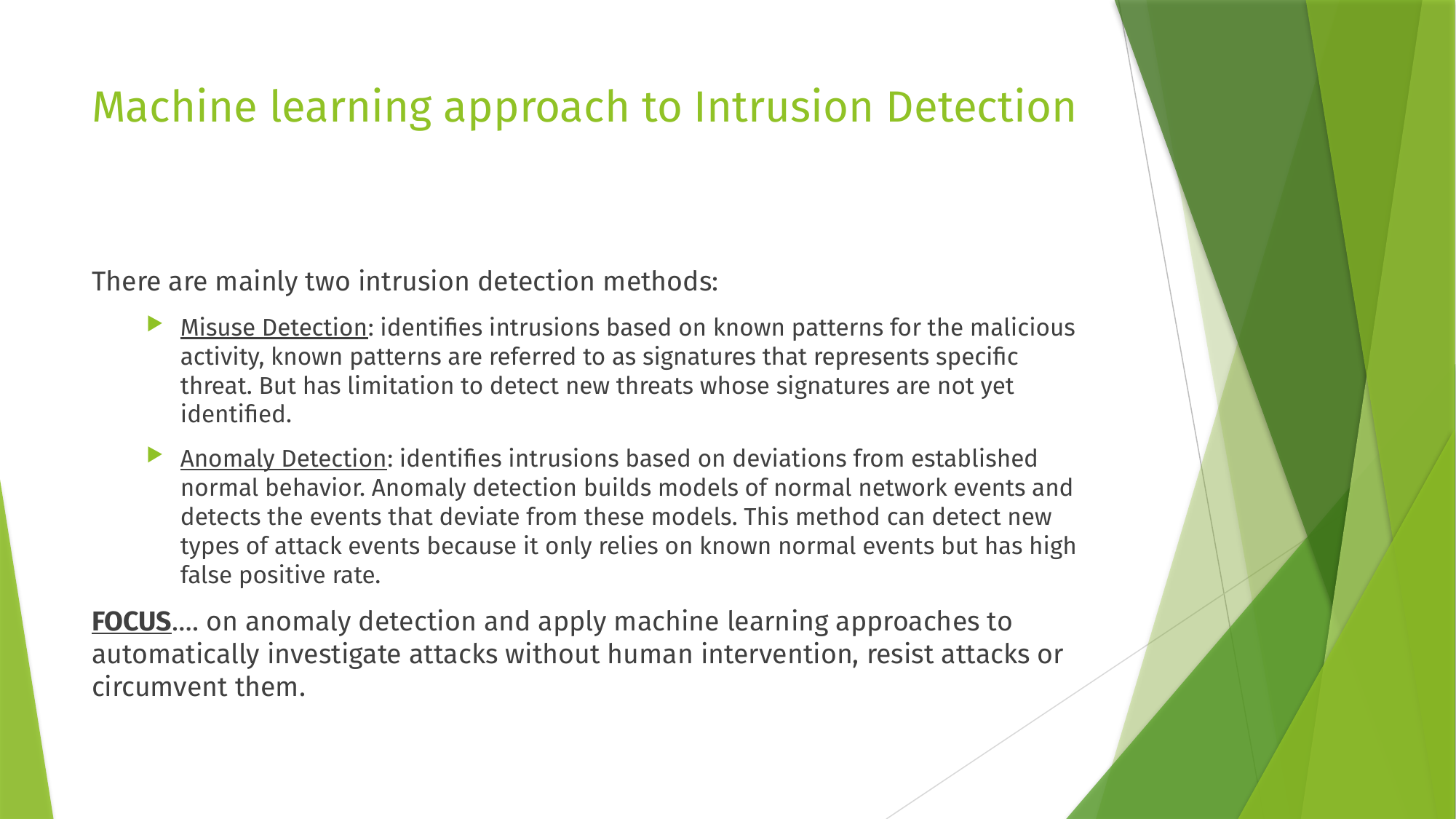

# Machine learning approach to Intrusion Detection
There are mainly two intrusion detection methods:
Misuse Detection: identifies intrusions based on known patterns for the malicious activity, known patterns are referred to as signatures that represents specific threat. But has limitation to detect new threats whose signatures are not yet identified.
Anomaly Detection: identifies intrusions based on deviations from established normal behavior. Anomaly detection builds models of normal network events and detects the events that deviate from these models. This method can detect new types of attack events because it only relies on known normal events but has high false positive rate.
FOCUS…. on anomaly detection and apply machine learning approaches to automatically investigate attacks without human intervention, resist attacks or circumvent them.